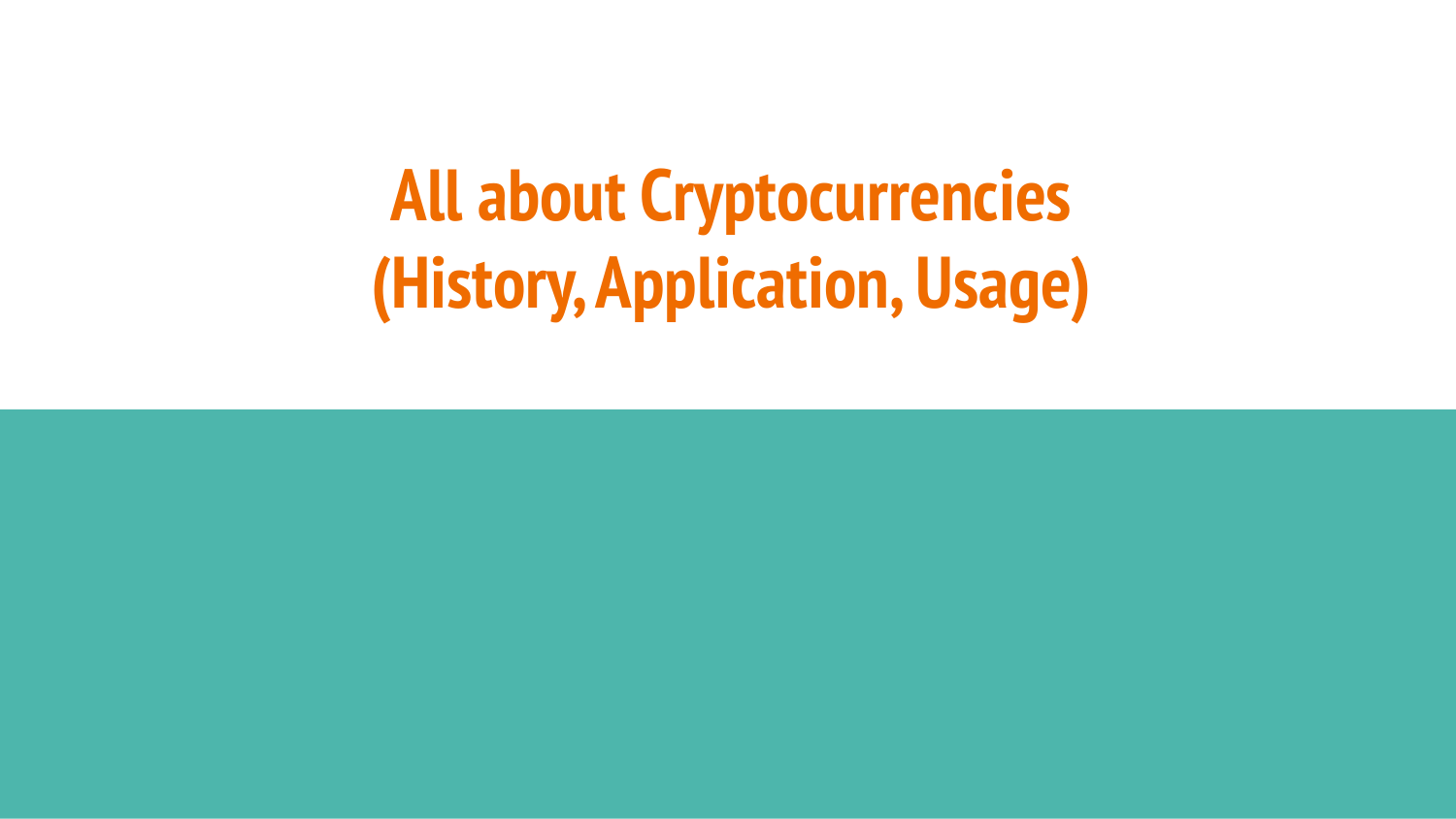

# All about Cryptocurrencies
(History, Application, Usage)